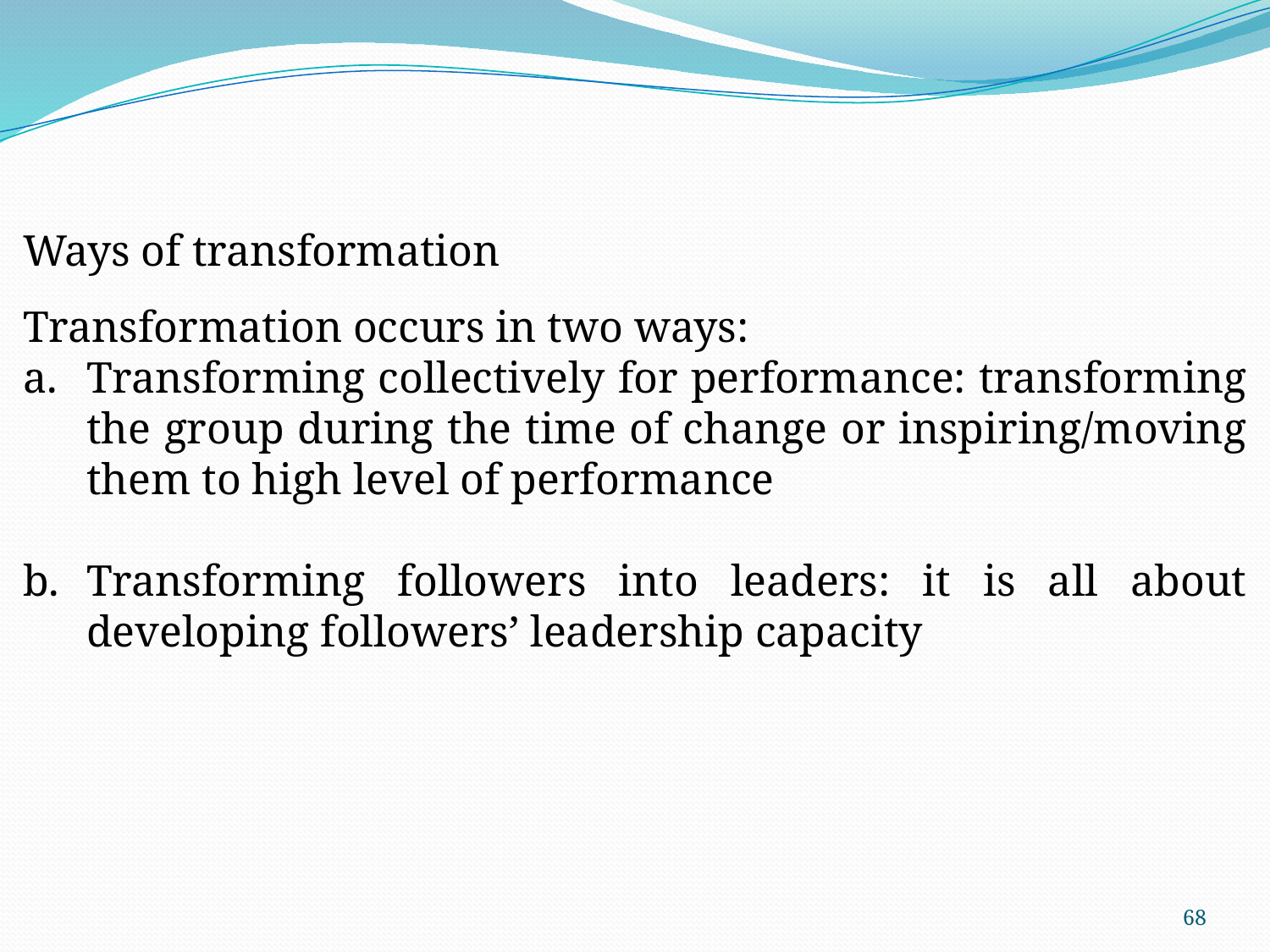

Ways of transformation
Transformation occurs in two ways:
Transforming collectively for performance: transforming the group during the time of change or inspiring/moving them to high level of performance

Transforming followers into leaders: it is all about developing followers’ leadership capacity
68